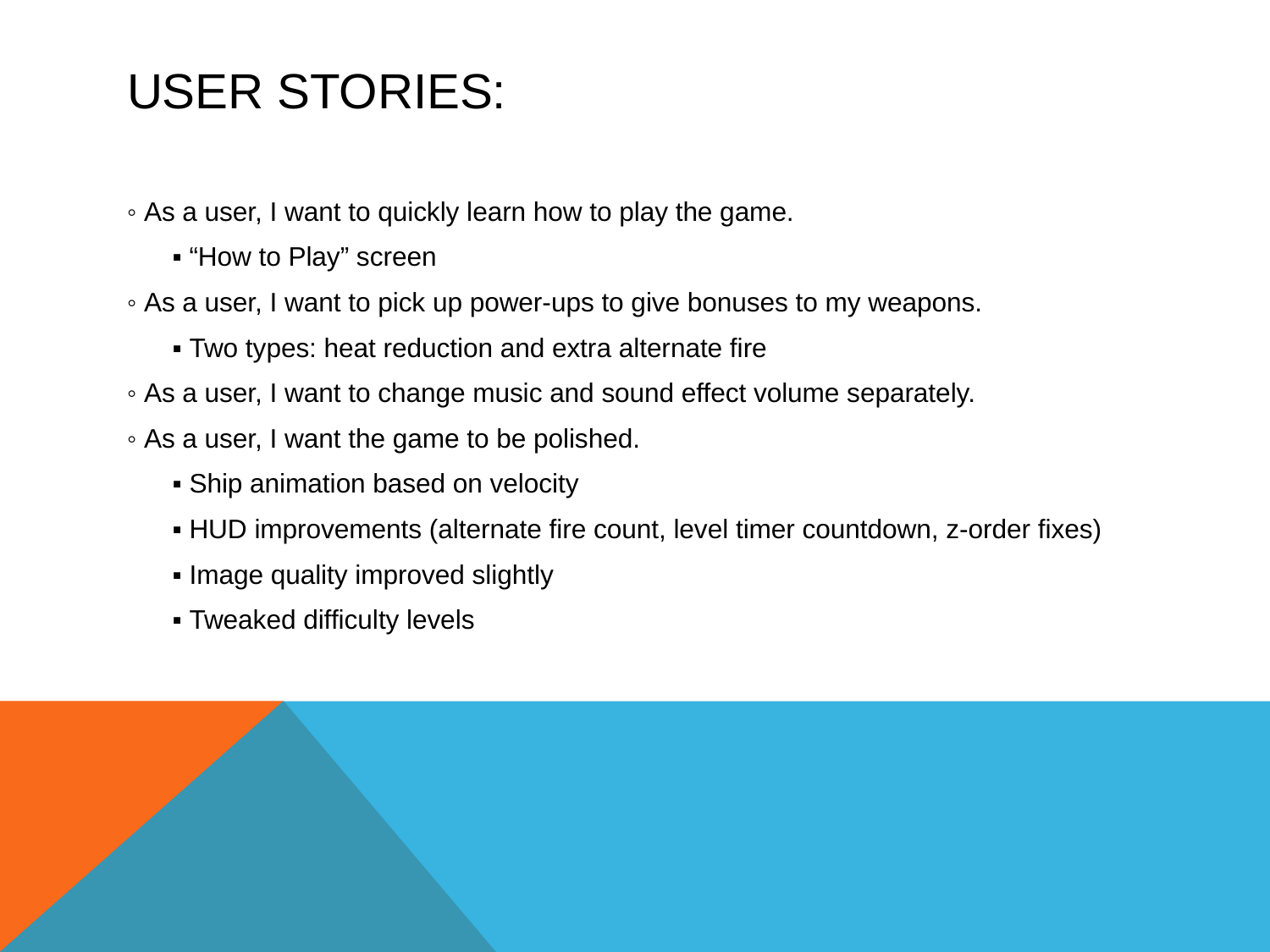

# User Stories:

◦ As a user, I want to quickly learn how to play the game.
	▪ “How to Play” screen
◦ As a user, I want to pick up power-ups to give bonuses to my weapons.
	▪ Two types: heat reduction and extra alternate fire
◦ As a user, I want to change music and sound effect volume separately.
◦ As a user, I want the game to be polished.
	▪ Ship animation based on velocity
	▪ HUD improvements (alternate fire count, level timer countdown, z-order fixes)
	▪ Image quality improved slightly
	▪ Tweaked difficulty levels